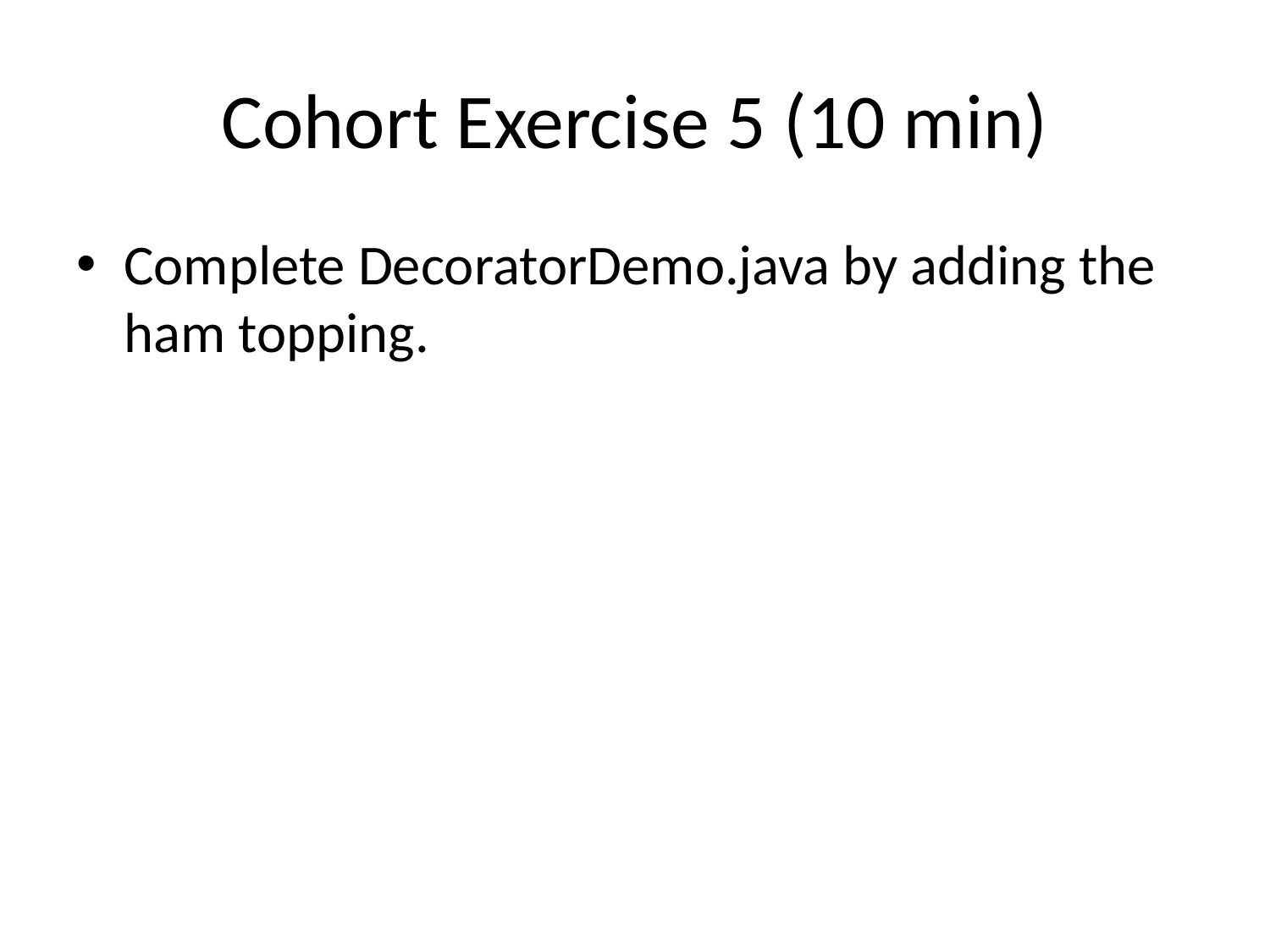

# Cohort Exercise 5 (10 min)
Complete DecoratorDemo.java by adding the ham topping.